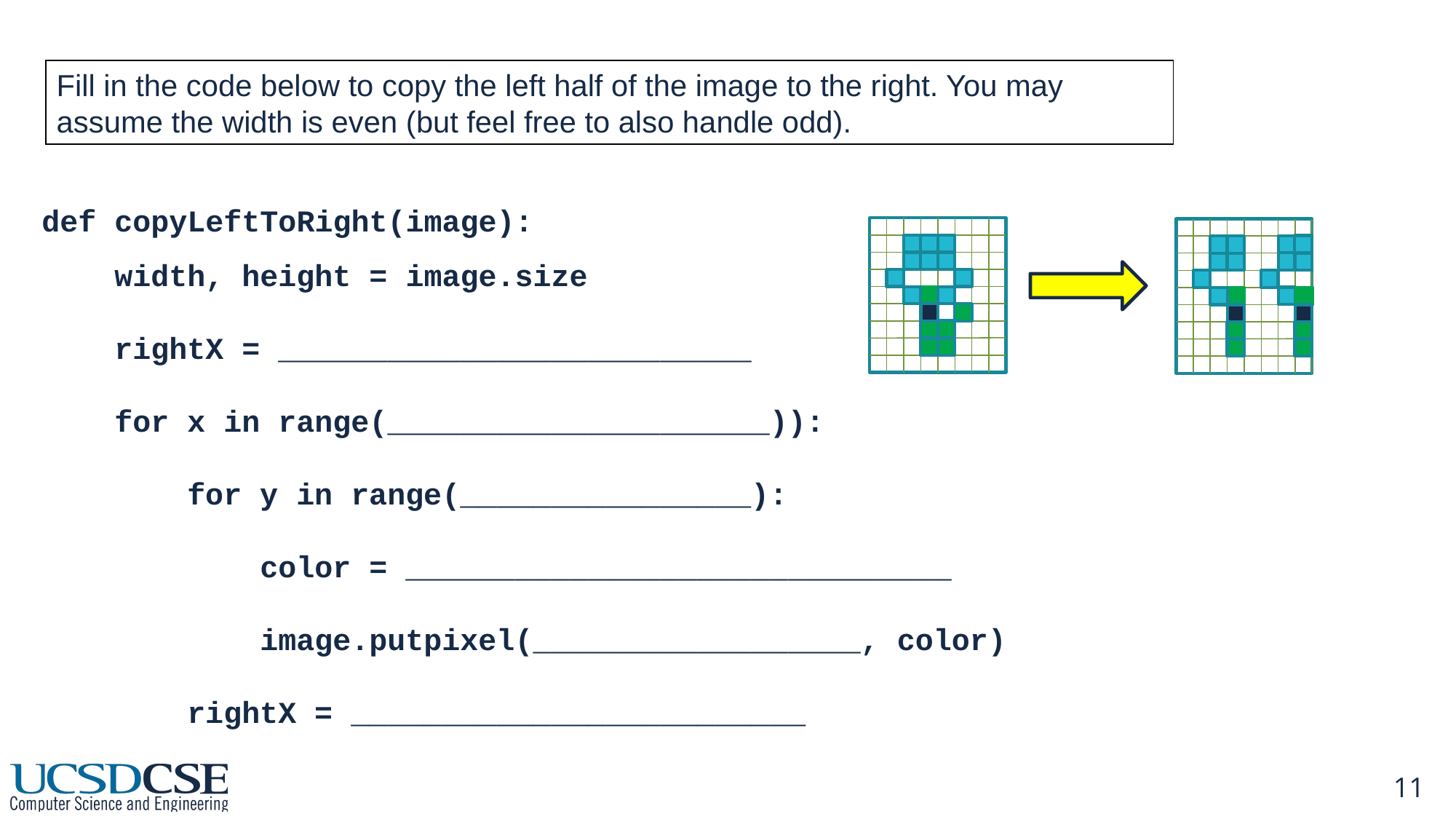

Fill in the code below to copy the left half of the image to the right. You may assume the width is even (but feel free to also handle odd).
def copyLeftToRight(image):
    width, height = image.size
    rightX = __________________________
    for x in range(_____________________)):
        for y in range(________________):
            color = ______________________________
            image.putpixel(__________________, color)
        rightX = _________________________